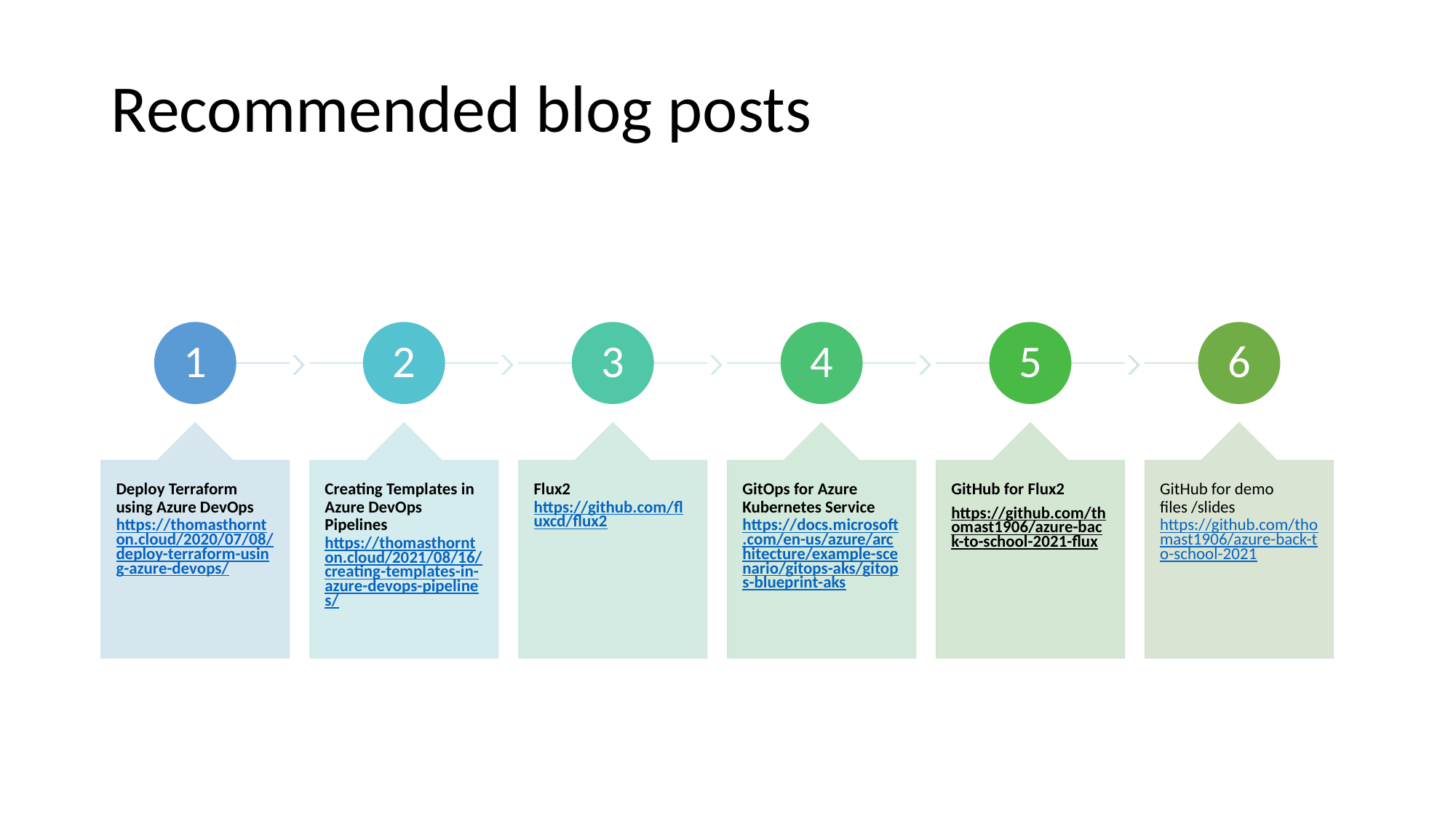

Recommended blog posts
1
Deploy Terraform using Azure DevOps https://thomasthornton.cloud/2020/07/08/deploy-terraform-using-azure-devops/
2
Creating Templates in Azure DevOps Pipelines https://thomasthornton.cloud/2021/08/16/creating-templates-in-azure-devops-pipelines/
3
Flux2
https://github.com/fluxcd/flux2
4
GitOps for Azure Kubernetes Service https://docs.microsoft.com/en-us/azure/architecture/example-scenario/gitops-aks/gitops-blueprint-aks
5
GitHub for Flux2
https://github.com/thomast1906/azure-back-to-school-2021-flux
6
GitHub for demo files /slides
https://github.com/thomast1906/azure-back-to-school-2021